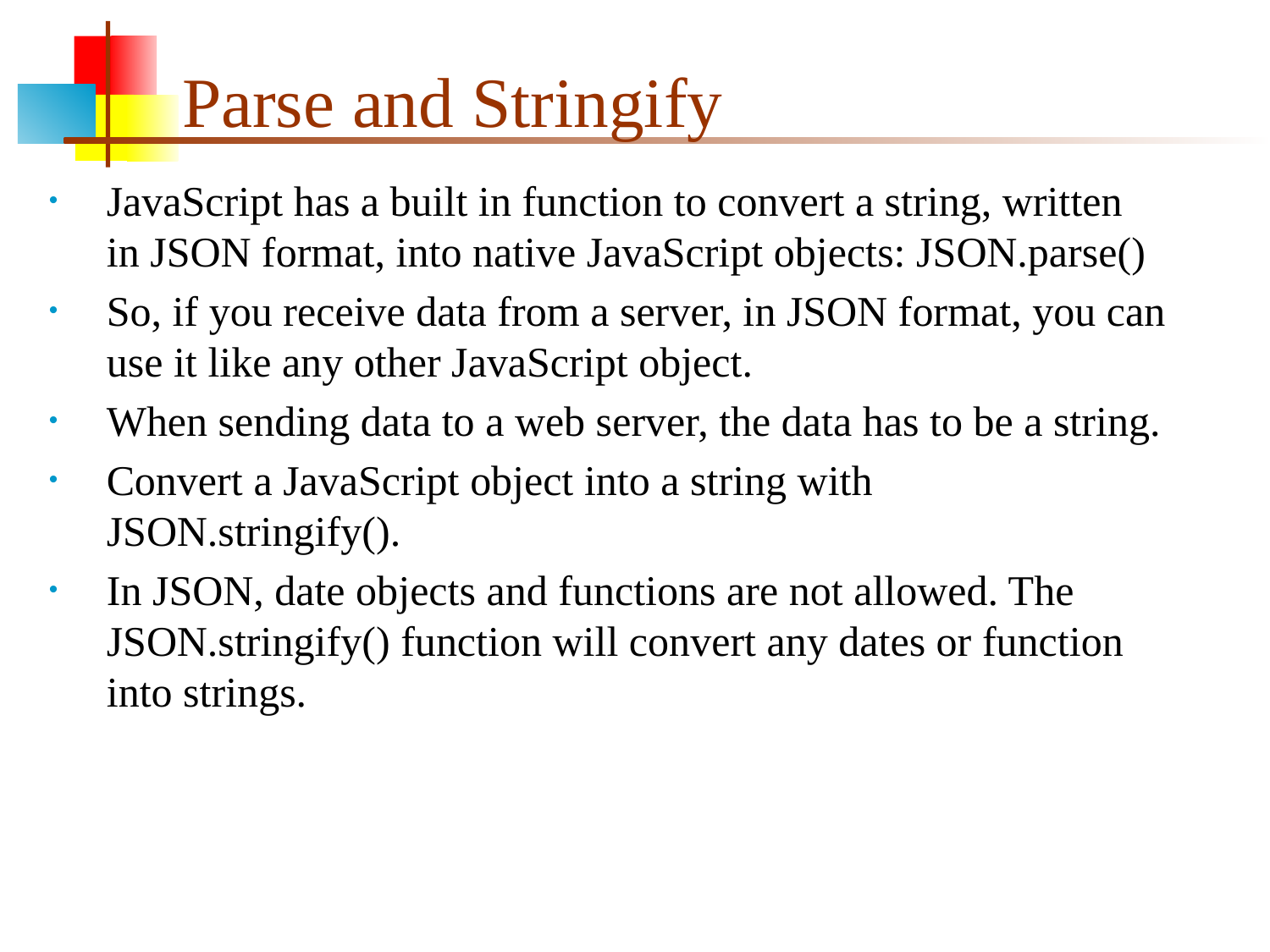

# Parse and Stringify
JavaScript has a built in function to convert a string, written in JSON format, into native JavaScript objects: JSON.parse()
So, if you receive data from a server, in JSON format, you can use it like any other JavaScript object.
When sending data to a web server, the data has to be a string.
Convert a JavaScript object into a string with JSON.stringify().
In JSON, date objects and functions are not allowed. The JSON.stringify() function will convert any dates or function into strings.